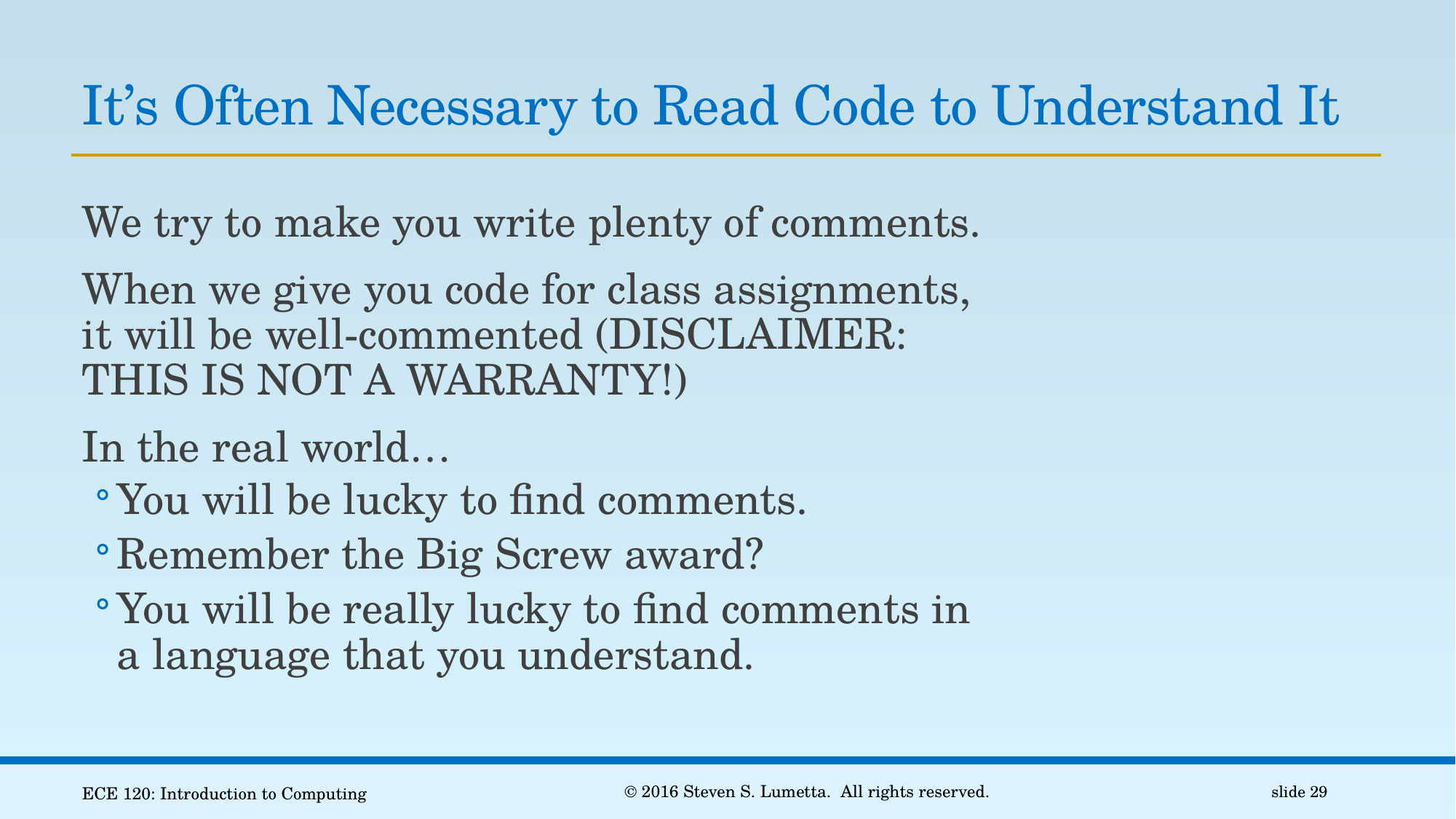

# It’s Often Necessary to Read Code to Understand It
We try to make you write plenty of comments.
When we give you code for class assignments, it will be well-commented (DISCLAIMER: THIS IS NOT A WARRANTY!)
In the real world…
You will be lucky to find comments.
Remember the Big Screw award?
You will be really lucky to find comments in a language that you understand.

ECE 120: Introduction to Computing
© 2016 Steven S. Lumetta.  All rights reserved.
slide 29